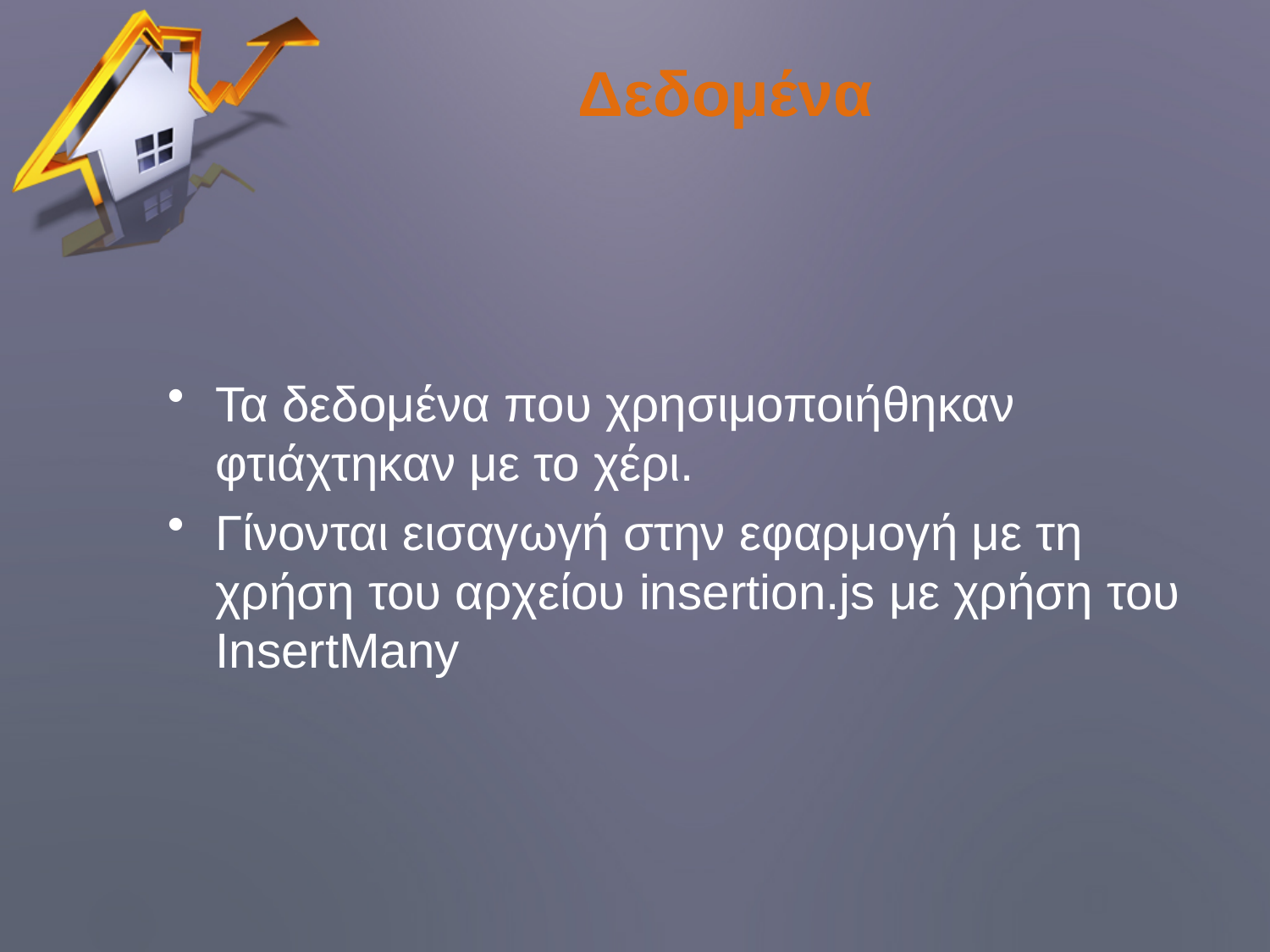

# Δεδομένα
Τα δεδομένα που χρησιμοποιήθηκαν φτιάχτηκαν με το χέρι.
Γίνονται εισαγωγή στην εφαρμογή με τη χρήση του αρχείου insertion.js με χρήση του InsertMany